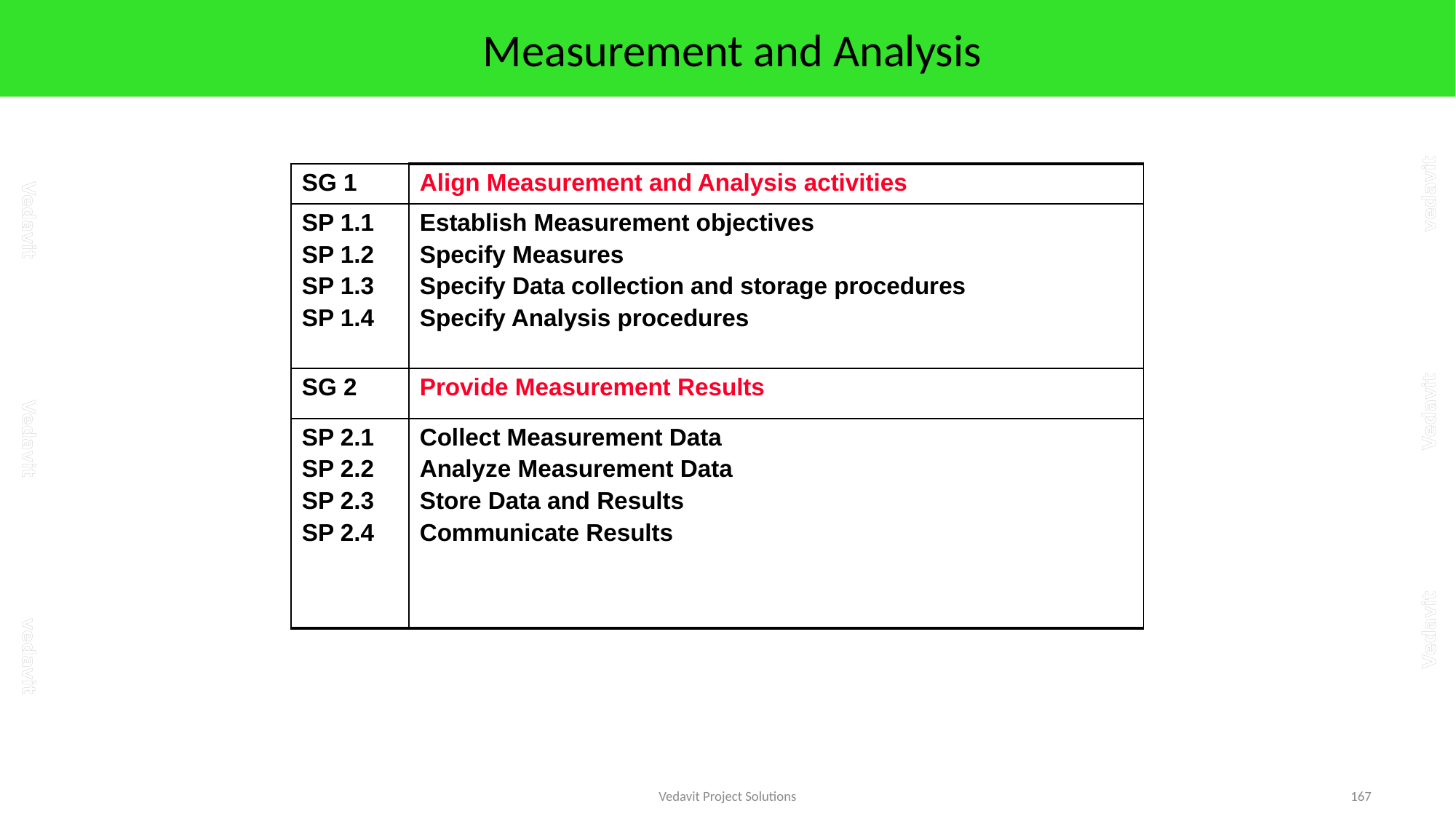

# Measurement and Analysis

| SG 1 | Align Measurement and Analysis activities |
| --- | --- |
| SP 1.1 SP 1.2 SP 1.3 SP 1.4 | Establish Measurement objectives Specify Measures Specify Data collection and storage procedures Specify Analysis procedures |
| SG 2 | Provide Measurement Results |
| SP 2.1 SP 2.2 SP 2.3 SP 2.4 | Collect Measurement Data Analyze Measurement Data Store Data and Results Communicate Results |

Vedavit Project Solutions
167